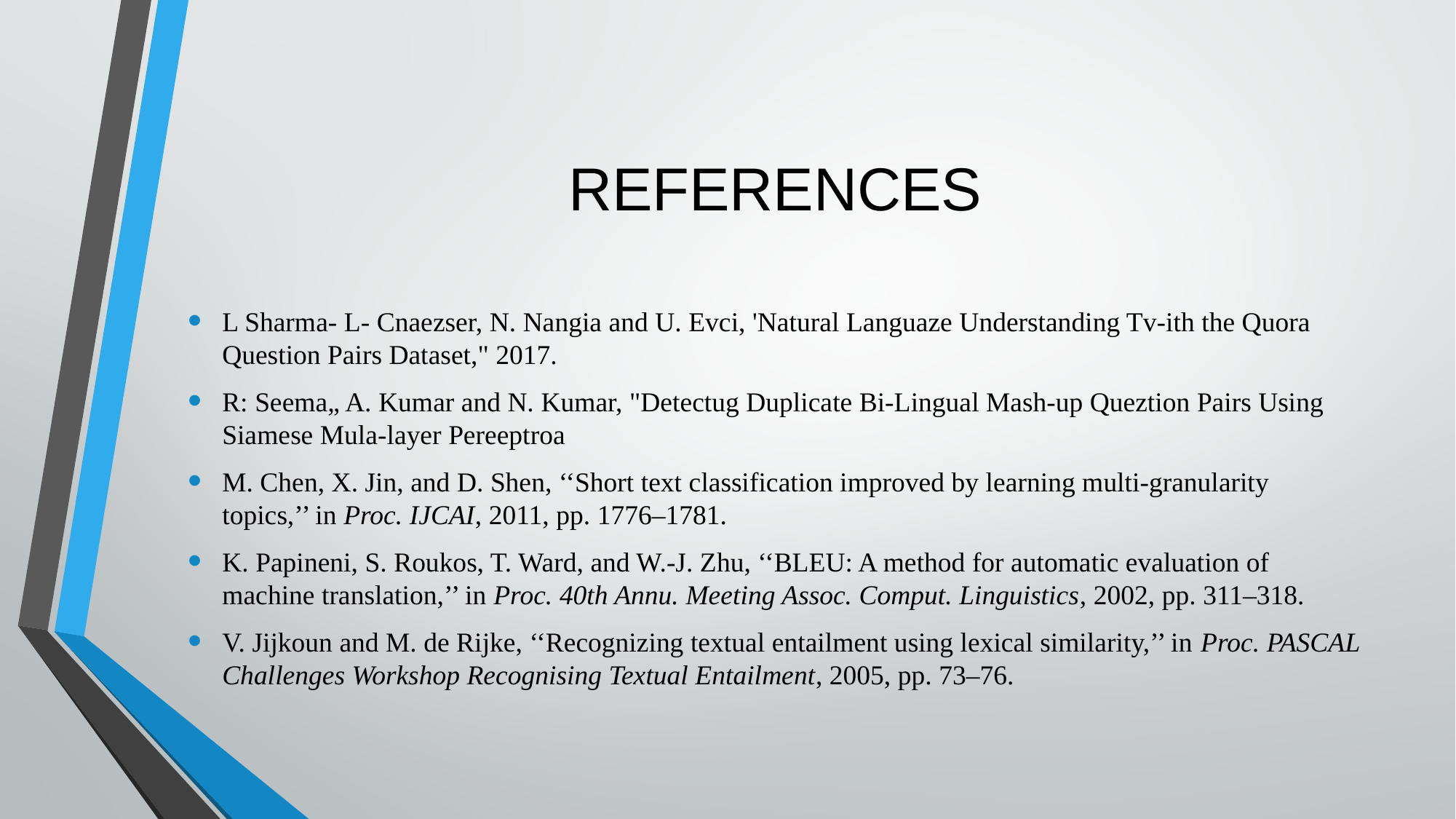

# REFERENCES
L Sharma- L- Cnaezser, N. Nangia and U. Evci, 'Natural Languaze Understanding Tv-ith the Quora Question Pairs Dataset," 2017.
R: Seema„ A. Kumar and N. Kumar, "Detectug Duplicate Bi-Lingual Mash-up Queztion Pairs Using Siamese Mula-layer Pereeptroa
M. Chen, X. Jin, and D. Shen, ‘‘Short text classification improved by learning multi-granularity topics,’’ in Proc. IJCAI, 2011, pp. 1776–1781.
K. Papineni, S. Roukos, T. Ward, and W.-J. Zhu, ‘‘BLEU: A method for automatic evaluation of machine translation,’’ in Proc. 40th Annu. Meeting Assoc. Comput. Linguistics, 2002, pp. 311–318.
V. Jijkoun and M. de Rijke, ‘‘Recognizing textual entailment using lexical similarity,’’ in Proc. PASCAL Challenges Workshop Recognising Textual Entailment, 2005, pp. 73–76.